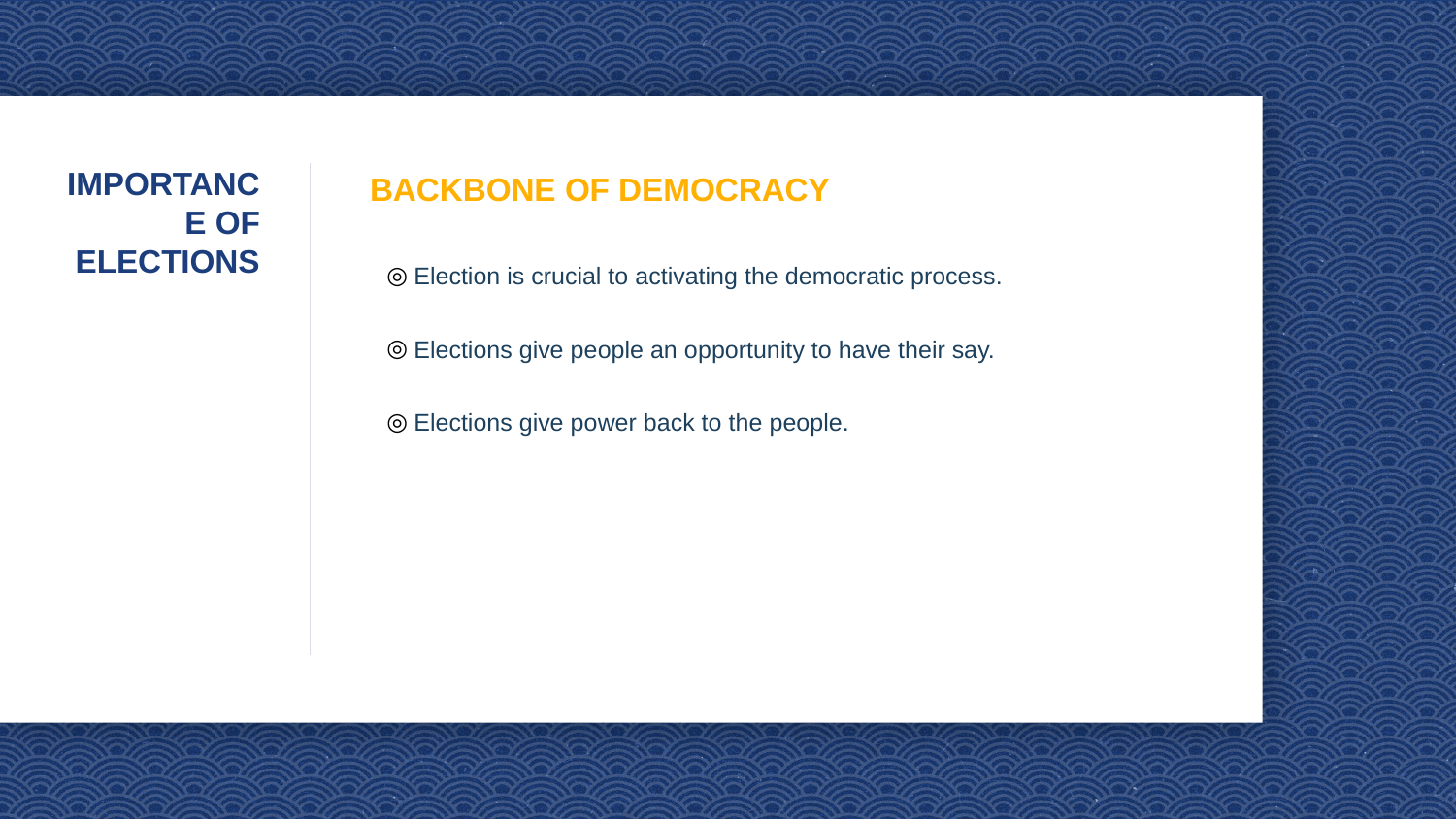

# IMPORTANCE OF ELECTIONS
       BACKBONE OF DEMOCRACY

Election is crucial to activating the democratic process.
Elections give people an opportunity to have their say.
Elections give power back to the people.